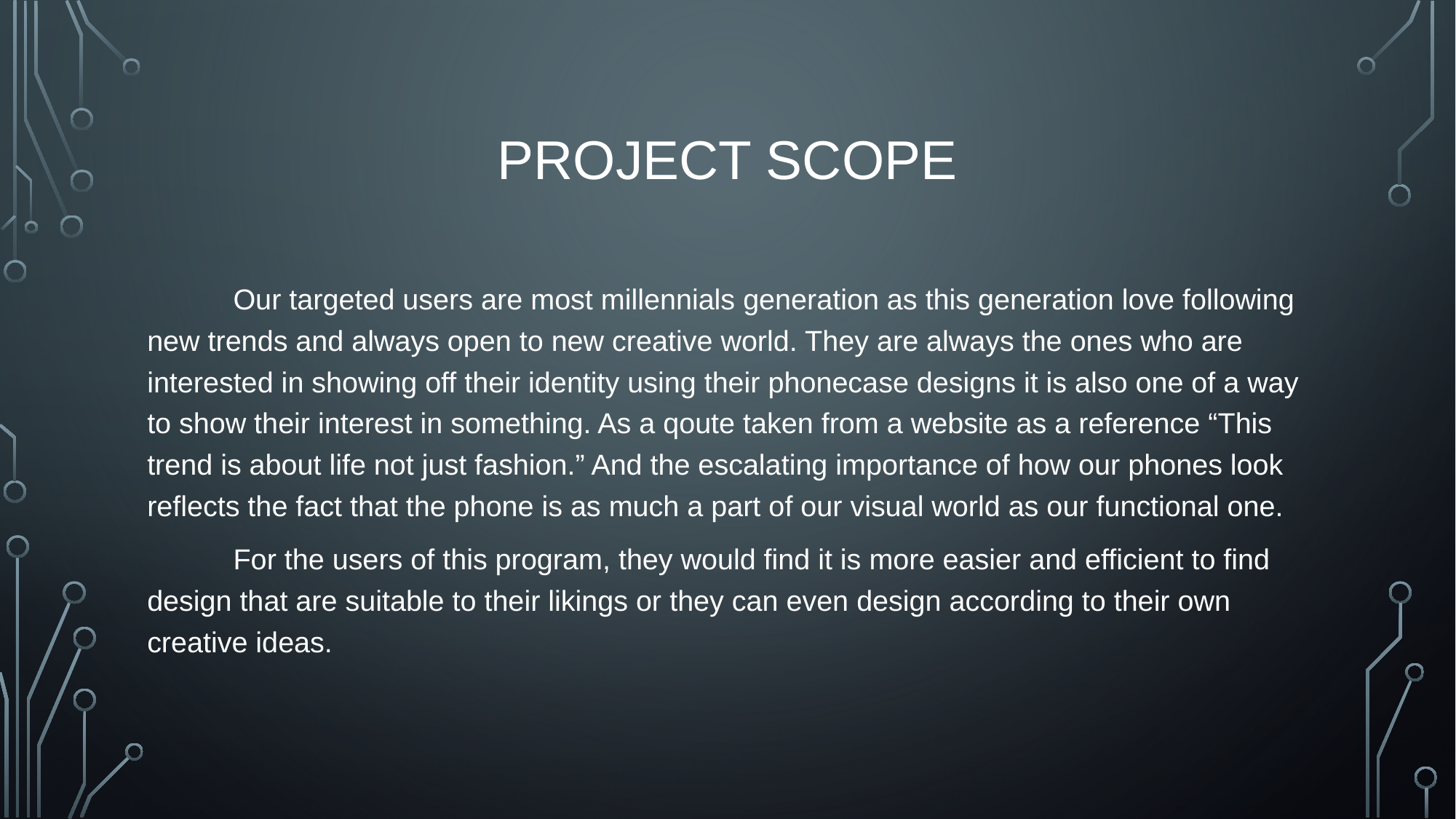

# Project scope
	Our targeted users are most millennials generation as this generation love following new trends and always open to new creative world. They are always the ones who are interested in showing off their identity using their phonecase designs it is also one of a way to show their interest in something. As a qoute taken from a website as a reference “This trend is about life not just fashion.” And the escalating importance of how our phones look reflects the fact that the phone is as much a part of our visual world as our functional one.
	For the users of this program, they would find it is more easier and efficient to find design that are suitable to their likings or they can even design according to their own creative ideas.